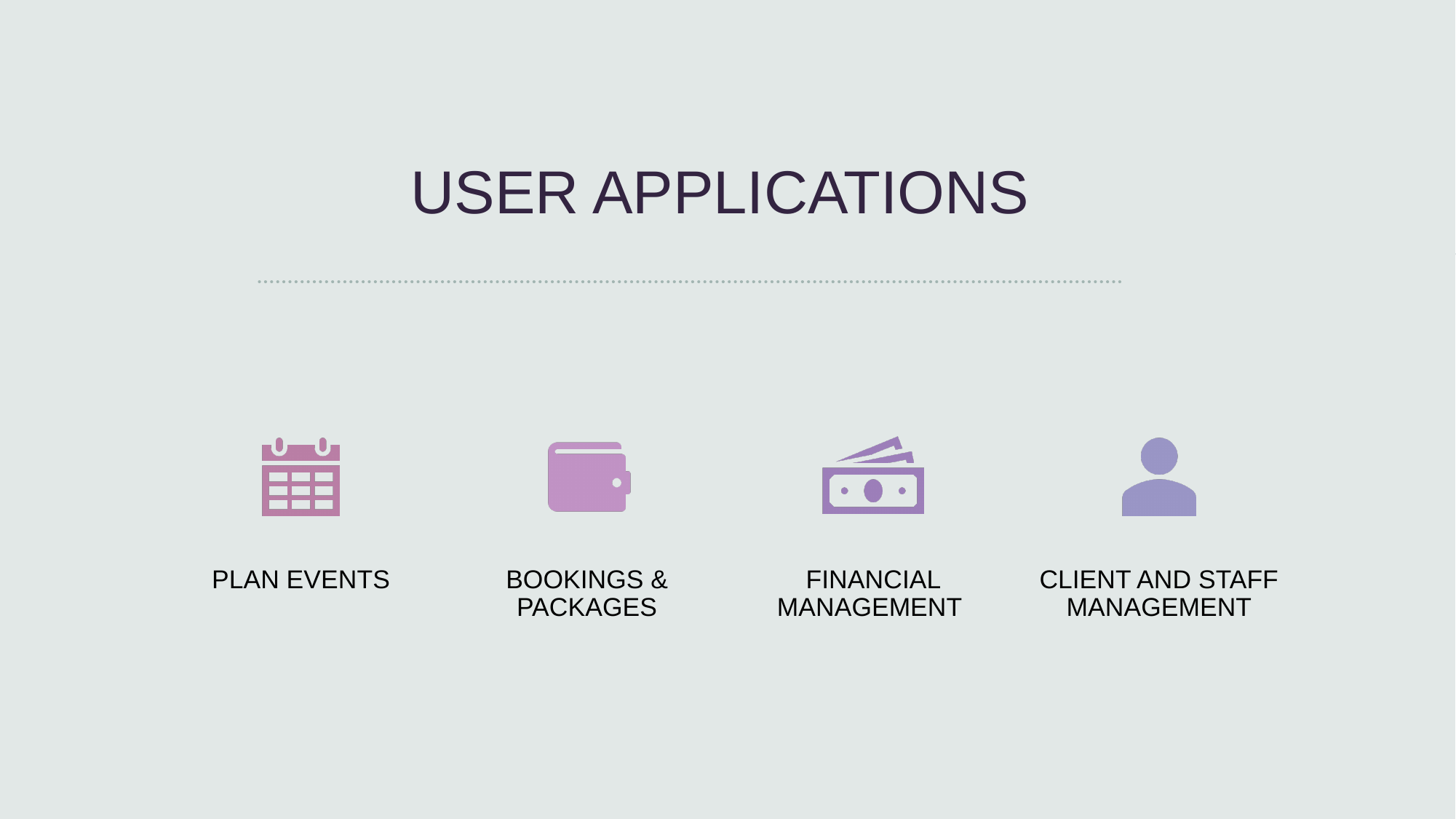

# USER APPLICATIONS
PLAN EVENTS
BOOKINGS & PACKAGES
FINANCIAL MANAGEMENT
CLIENT AND STAFF MANAGEMENT